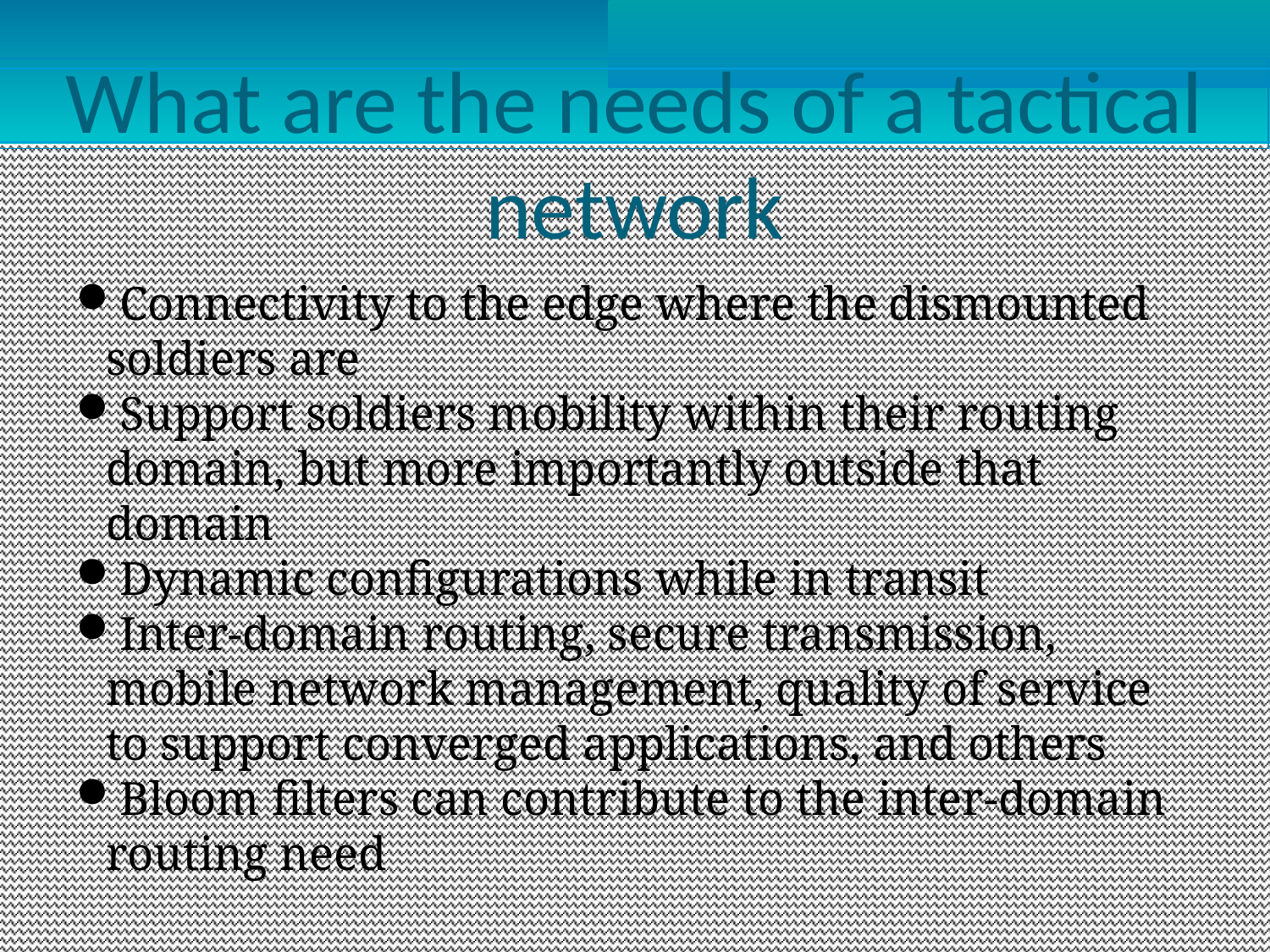

What are the needs of a tactical network
Connectivity to the edge where the dismounted soldiers are
Support soldiers mobility within their routing domain, but more importantly outside that domain
Dynamic configurations while in transit
Inter-domain routing, secure transmission, mobile network management, quality of service to support converged applications, and others
Bloom filters can contribute to the inter-domain routing need